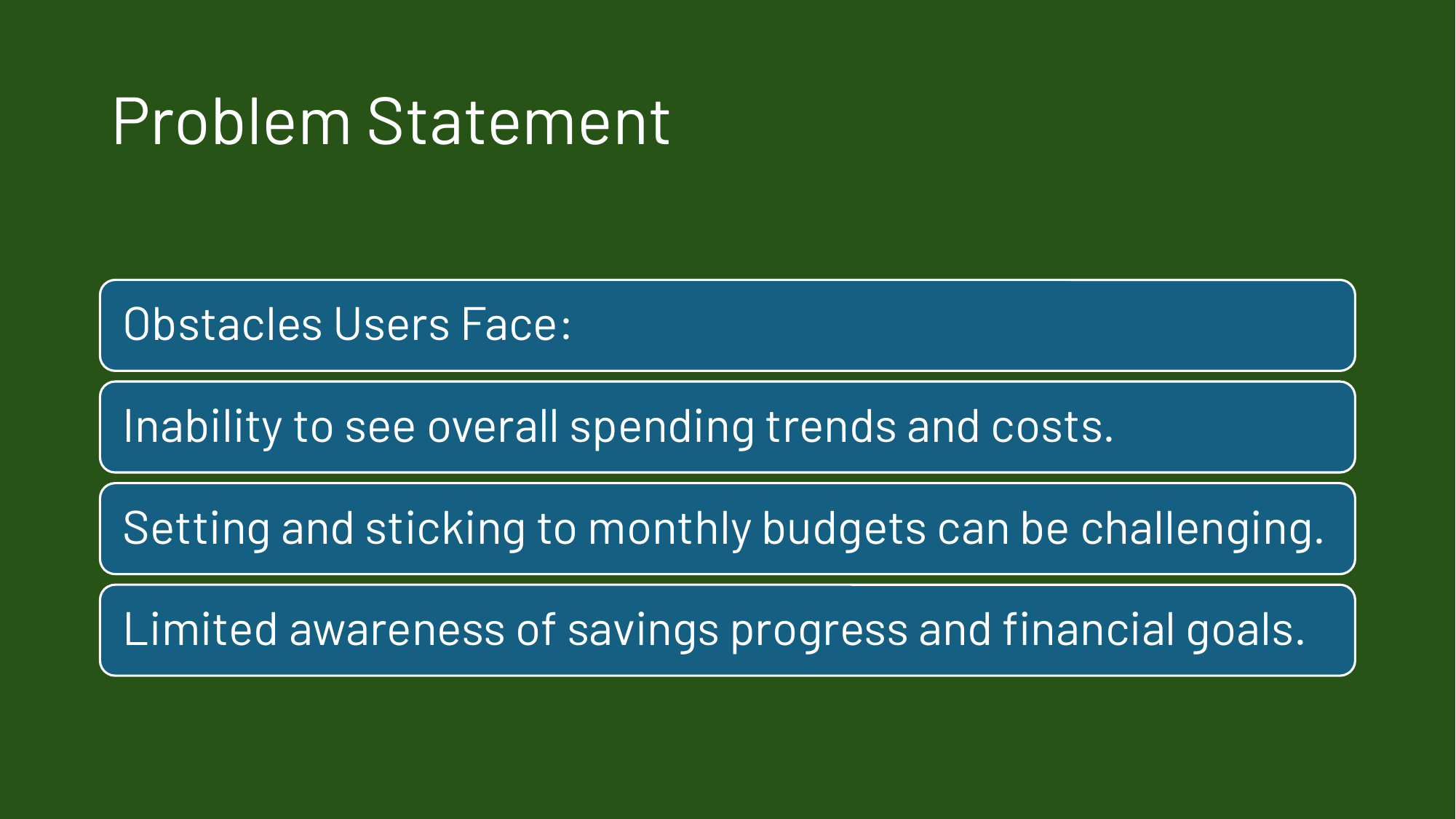

# Problem Statement
Obstacles Users Face:
Inability to see overall spending trends and costs.
Setting and sticking to monthly budgets can be challenging.
Limited awareness of savings progress and financial goals.